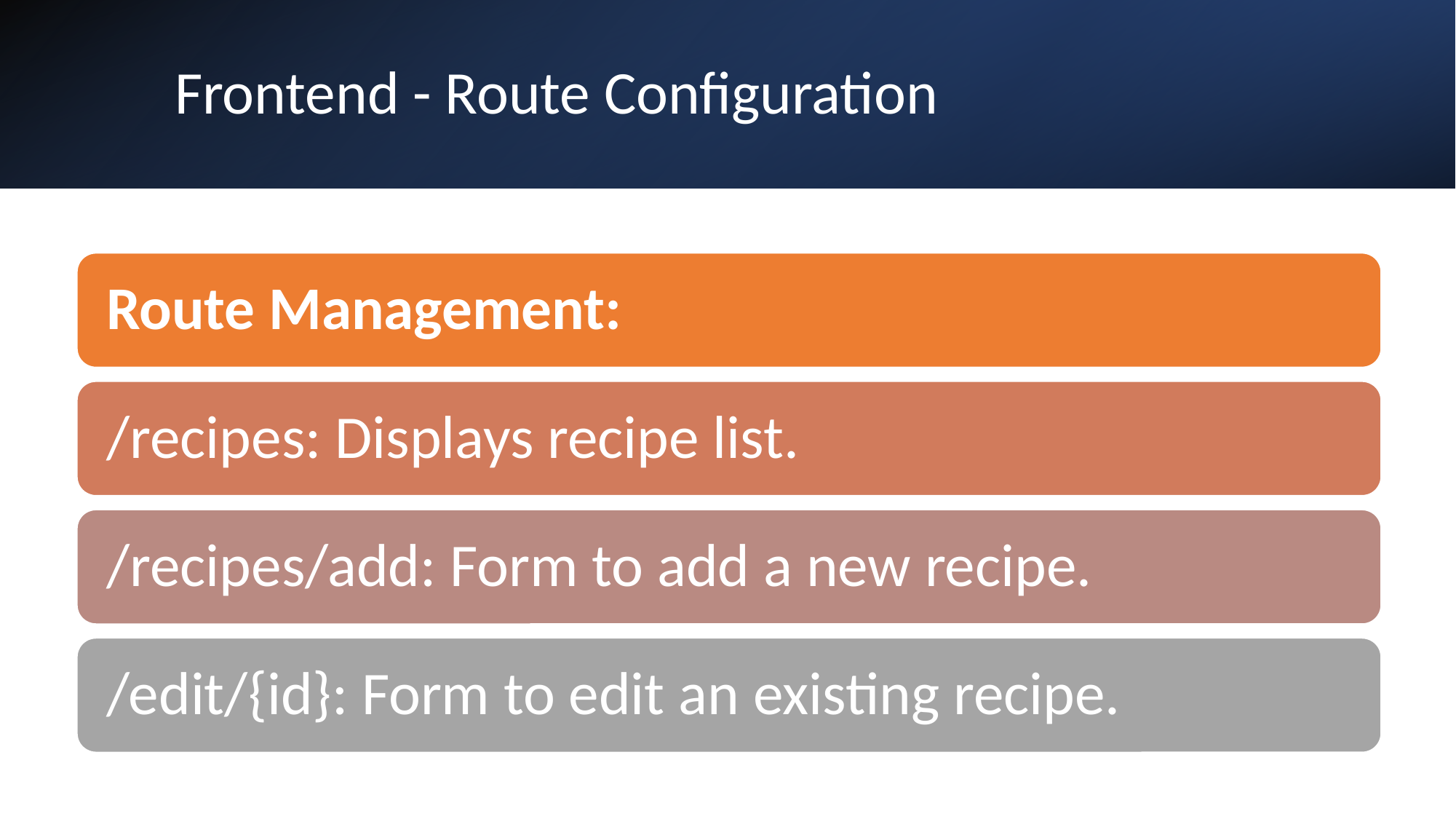

# Frontend - Route Configuration
Route Management:
/recipes: Displays recipe list.
/recipes/add: Form to add a new recipe.
/edit/{id}: Form to edit an existing recipe.